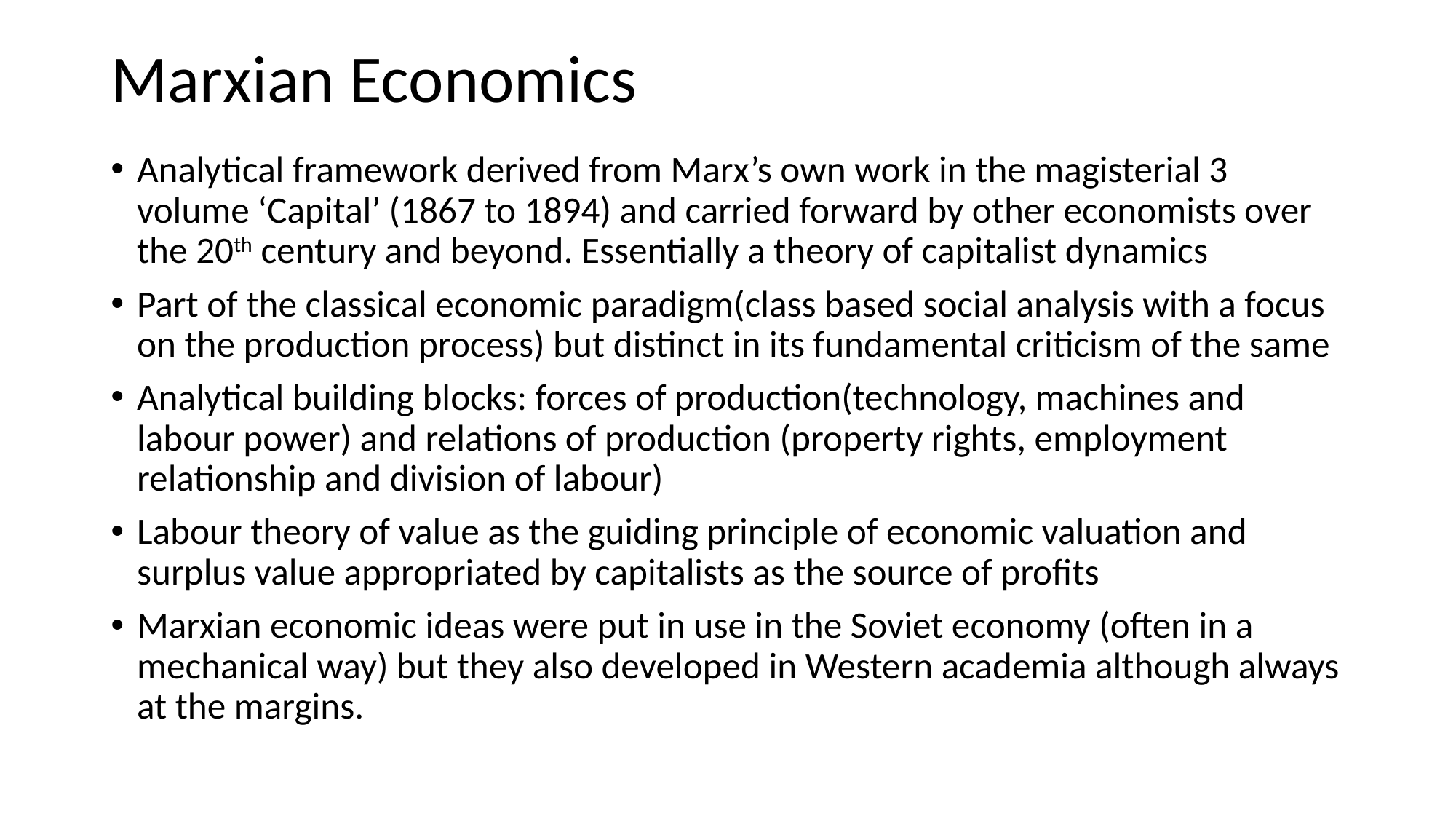

# Marxian Economics
Analytical framework derived from Marx’s own work in the magisterial 3 volume ‘Capital’ (1867 to 1894) and carried forward by other economists over the 20th century and beyond. Essentially a theory of capitalist dynamics
Part of the classical economic paradigm(class based social analysis with a focus on the production process) but distinct in its fundamental criticism of the same
Analytical building blocks: forces of production(technology, machines and labour power) and relations of production (property rights, employment relationship and division of labour)
Labour theory of value as the guiding principle of economic valuation and surplus value appropriated by capitalists as the source of profits
Marxian economic ideas were put in use in the Soviet economy (often in a mechanical way) but they also developed in Western academia although always at the margins.